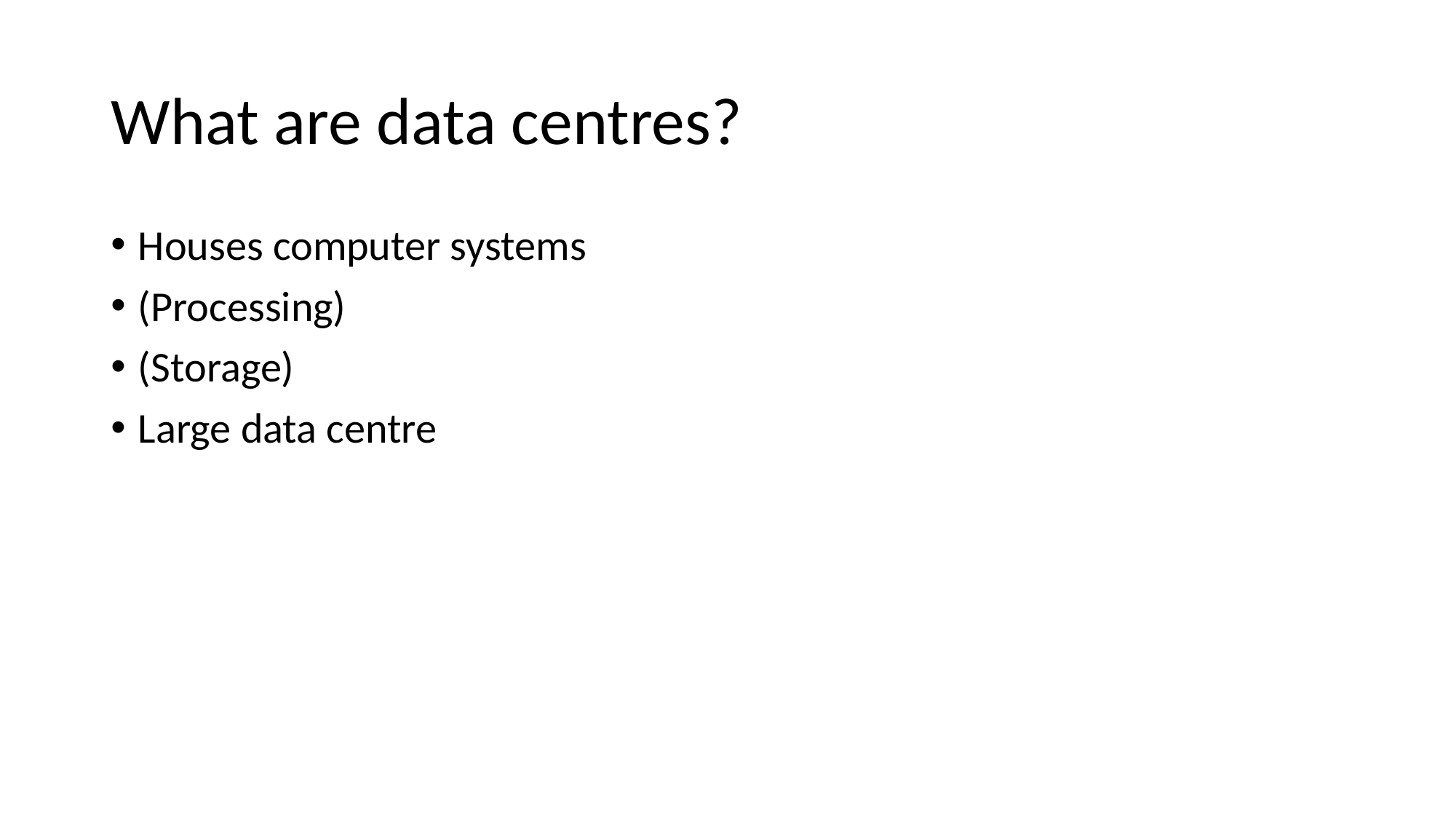

# What are data centres?
Houses computer systems
(Processing)
(Storage)
Large data centre